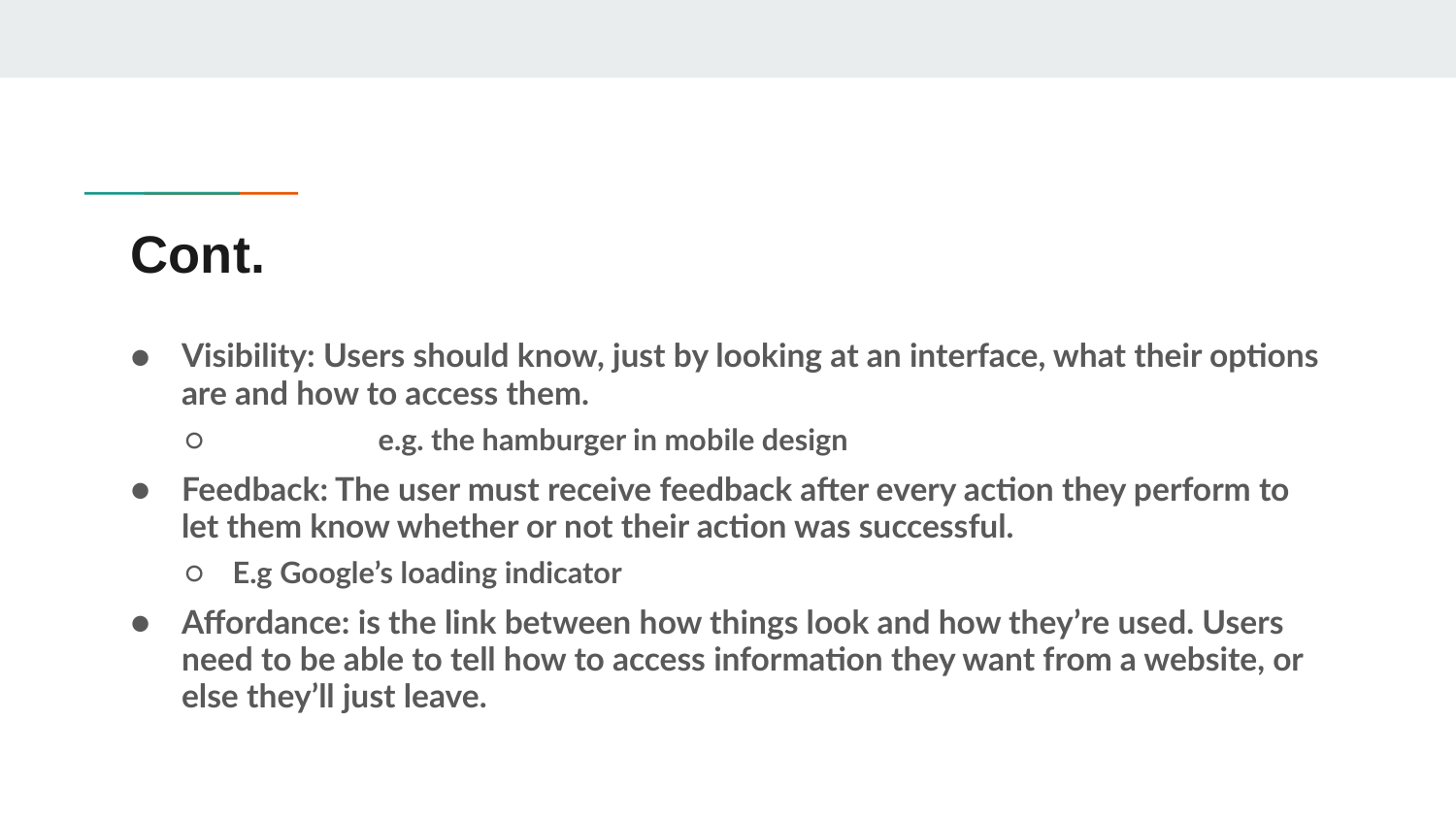

# Cont.
Visibility: Users should know, just by looking at an interface, what their options are and how to access them.
	e.g. the hamburger in mobile design
Feedback: The user must receive feedback after every action they perform to let them know whether or not their action was successful.
E.g Google’s loading indicator
Affordance: is the link between how things look and how they’re used. Users need to be able to tell how to access information they want from a website, or else they’ll just leave.